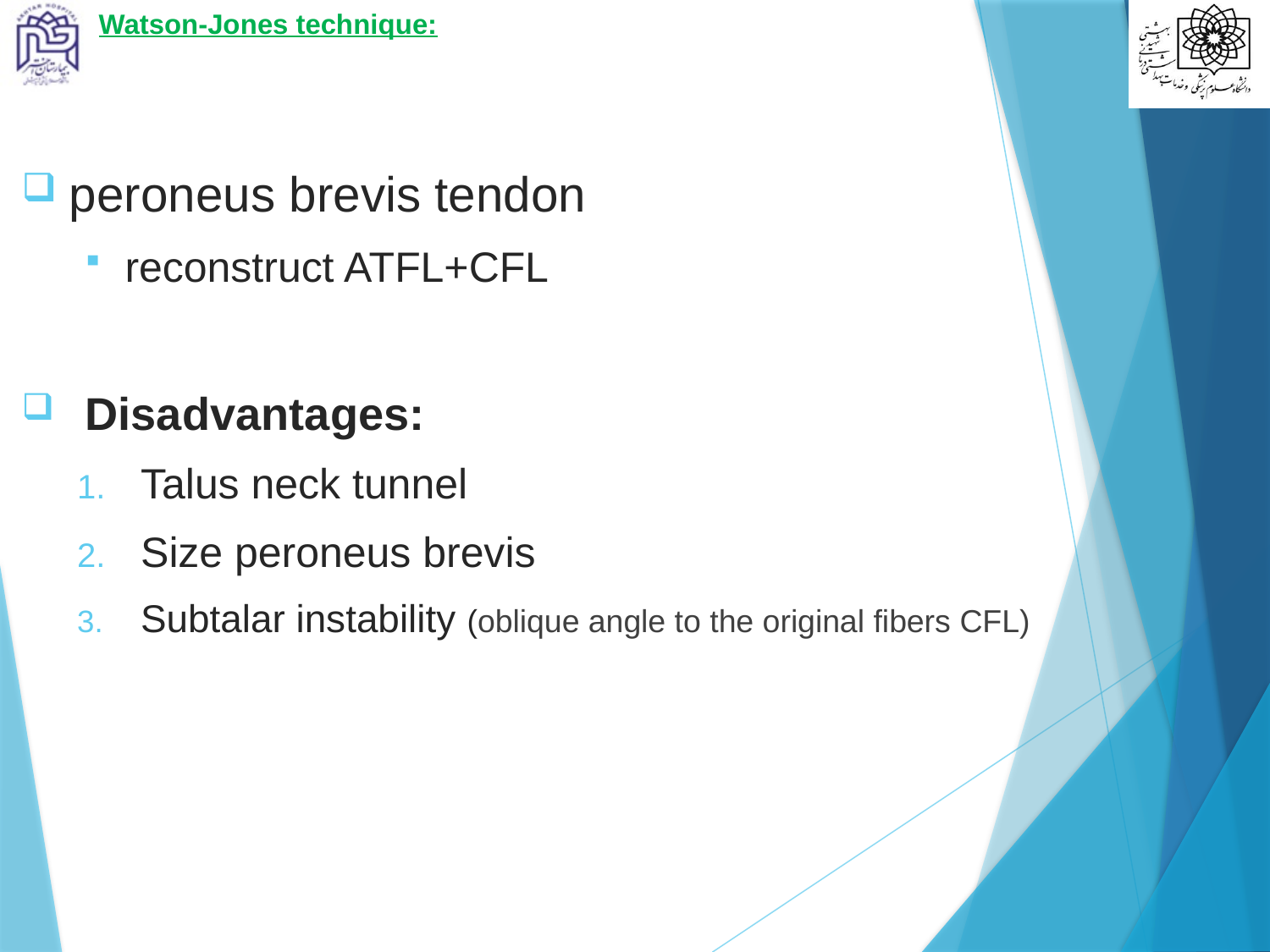

# Watson-Jones technique:

peroneus brevis tendon
reconstruct ATFL+CFL

Disadvantages:
Talus neck tunnel
Size peroneus brevis
Subtalar instability (oblique angle to the original fibers CFL)